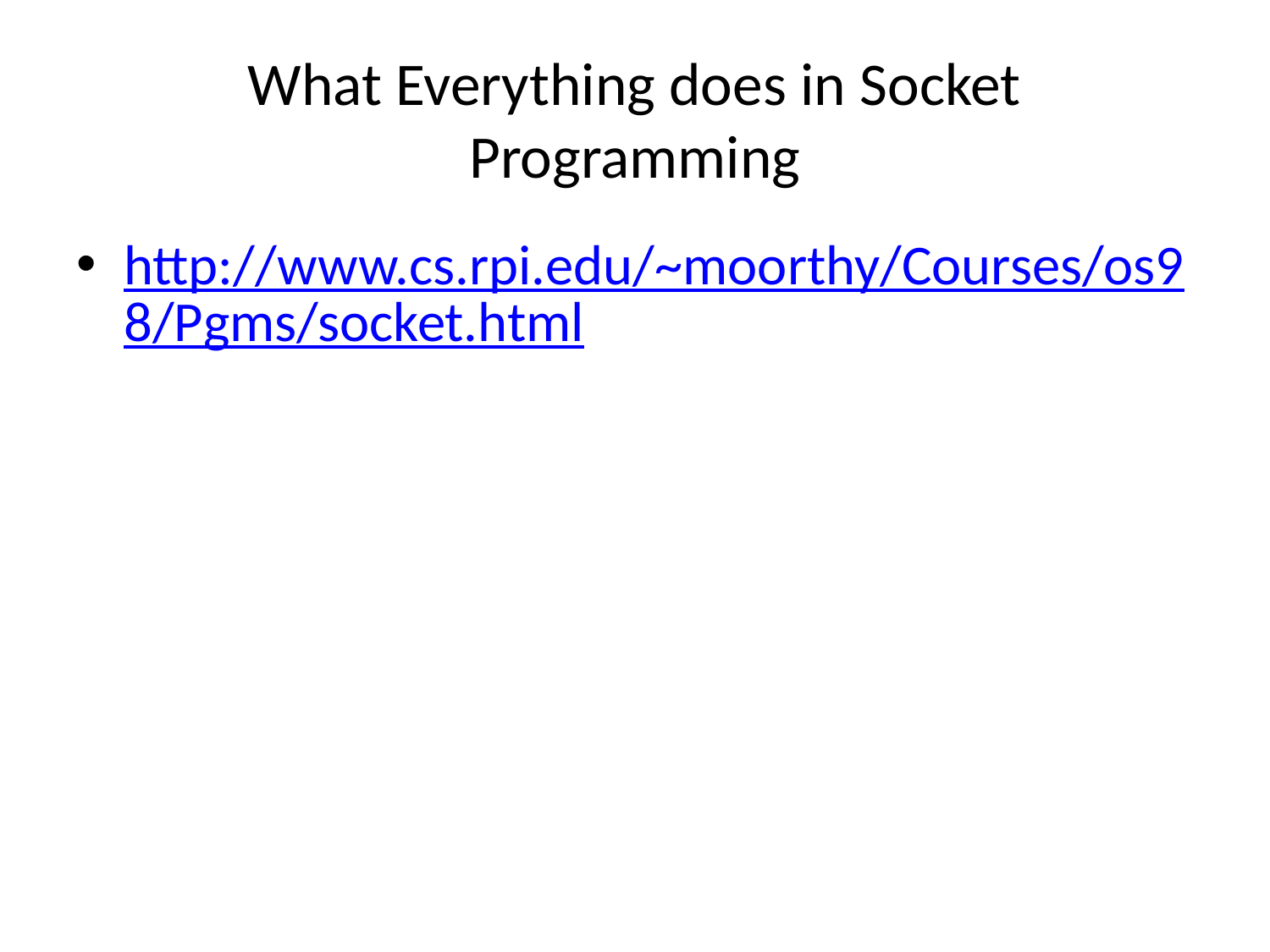

# What Everything does in Socket Programming
http://www.cs.rpi.edu/~moorthy/Courses/os98/Pgms/socket.html